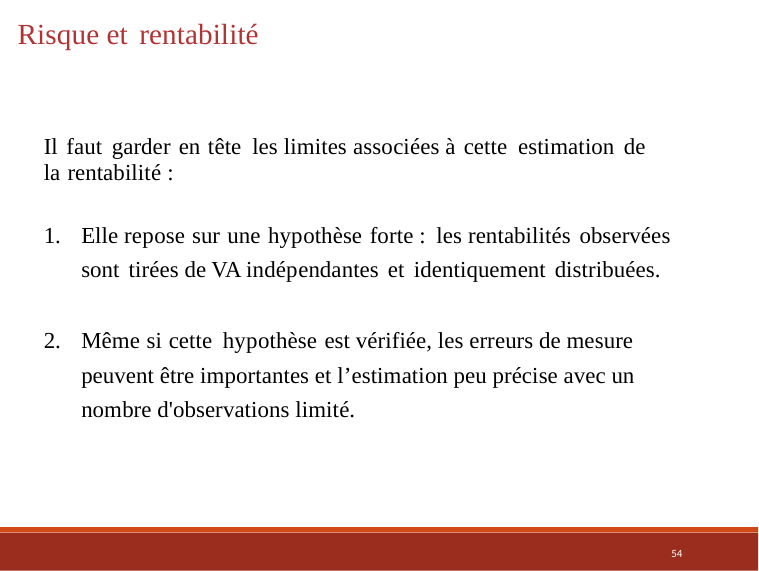

Risque et rentabilité
Il faut garder en tête les limites associées à cette estimation de
la rentabilité :

Elle repose sur une hypothèse forte : les rentabilités observées sont tirées de VA indépendantes et identiquement distribuées.

Même si cette hypothèse est vérifiée, les erreurs de mesure peuvent être importantes et l’estimation peu précise avec un nombre d'observations limité.

54